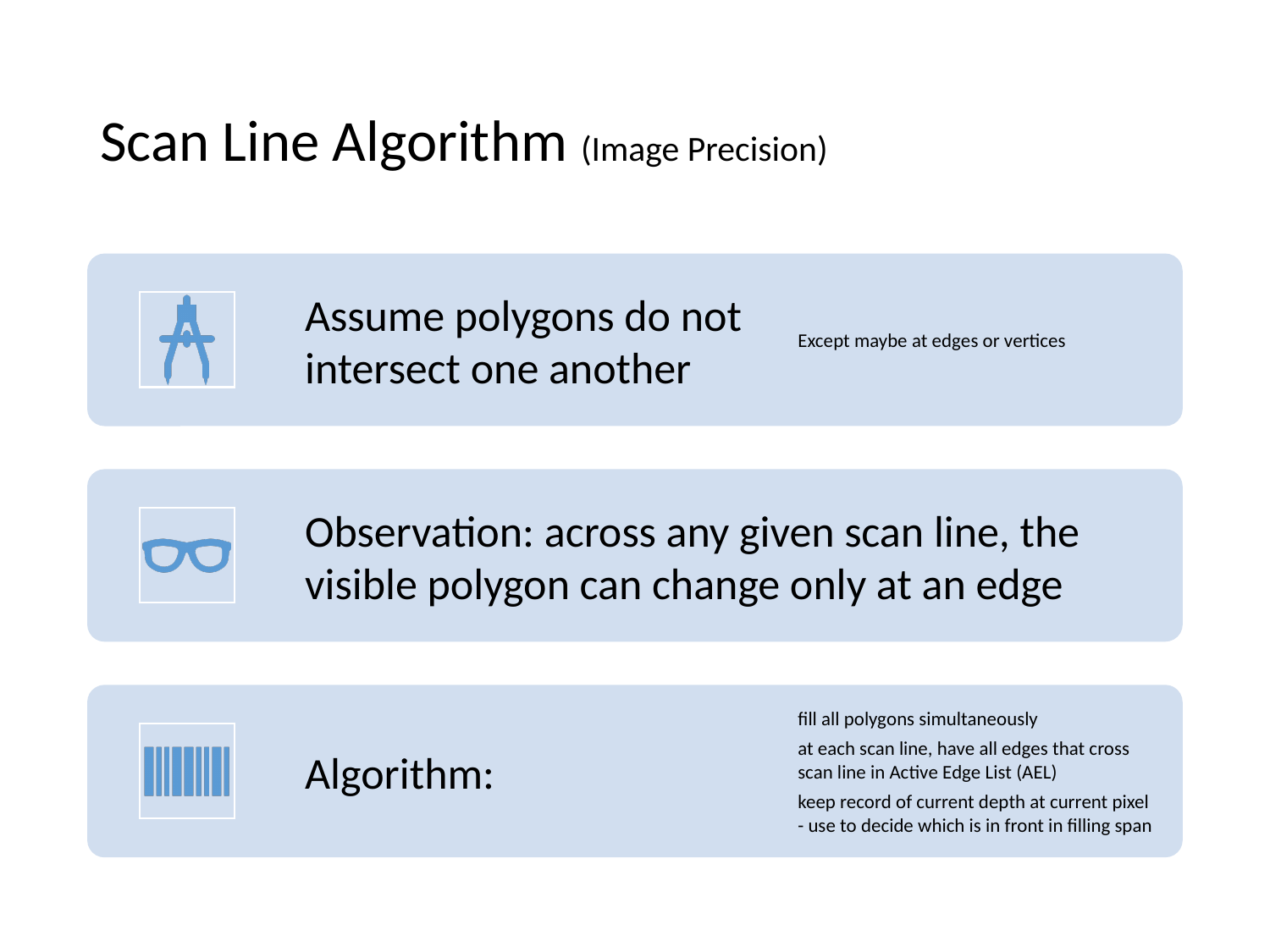

# Scan Line Algorithm (Image Precision)
Assume polygons do not intersect one another
Except maybe at edges or vertices
Observation: across any given scan line, the visible polygon can change only at an edge
Algorithm:
fill all polygons simultaneously
at each scan line, have all edges that cross scan line in Active Edge List (AEL)
keep record of current depth at current pixel  - use to decide which is in front in filling span